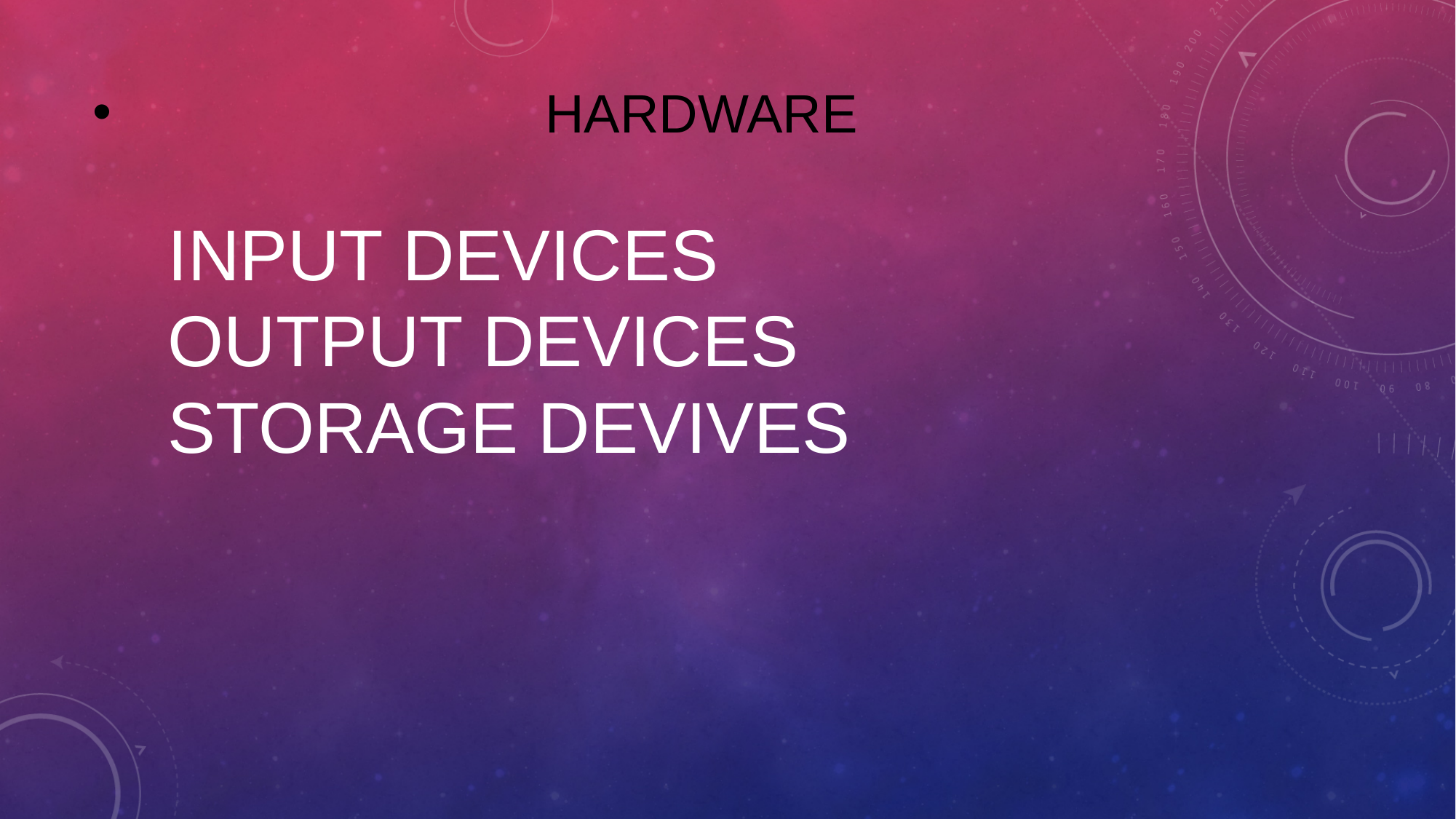

# HARDWARE INPUT DEVICES OUTPUT DEVICES STORAGE DEVIVES